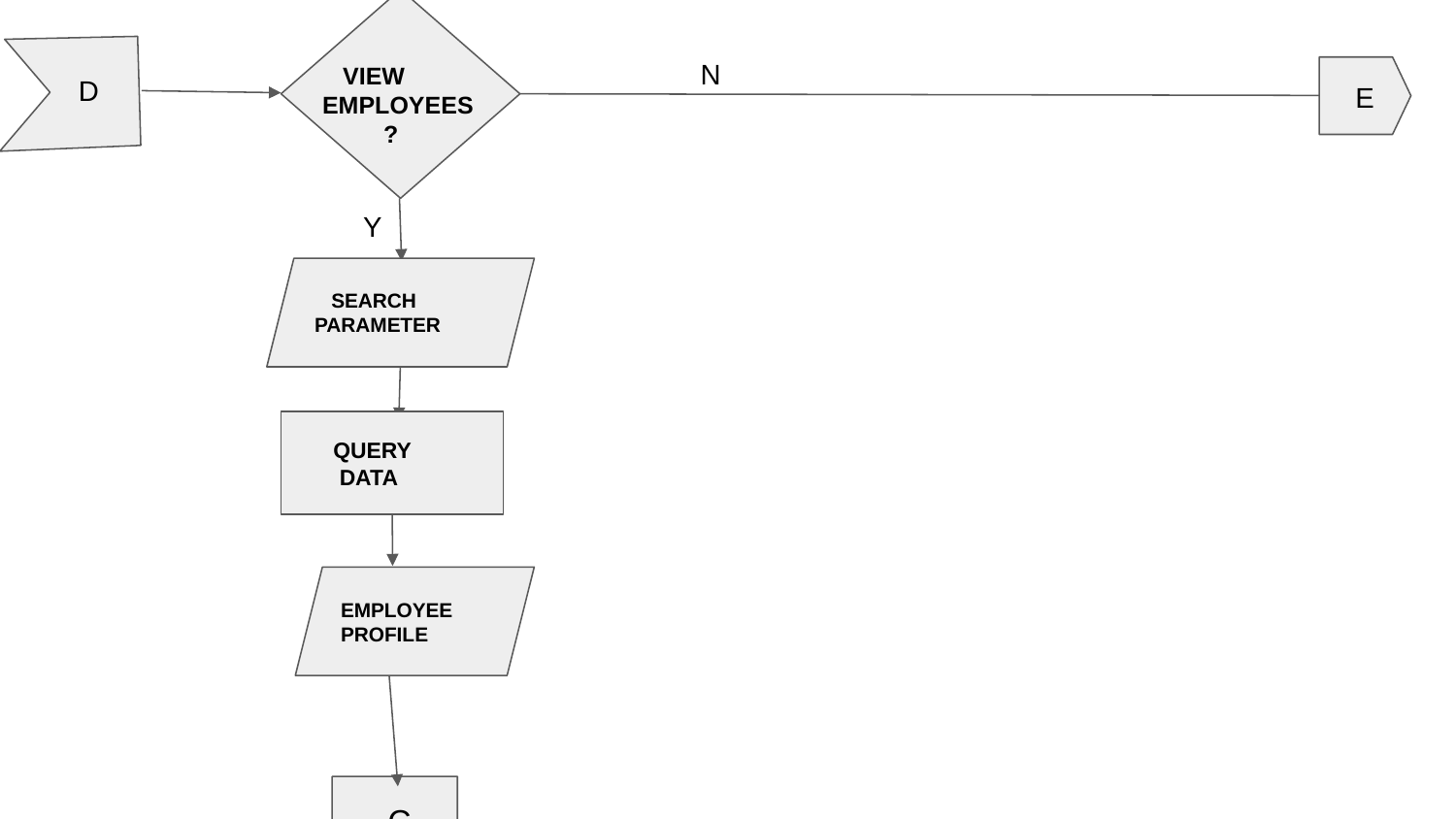

N
     VIEW
  EMPLOYEES
           ?

D
E

Y

   SEARCH
PARAMETER

      QUERY
       DATA

EMPLOYEE
PROFILE

C